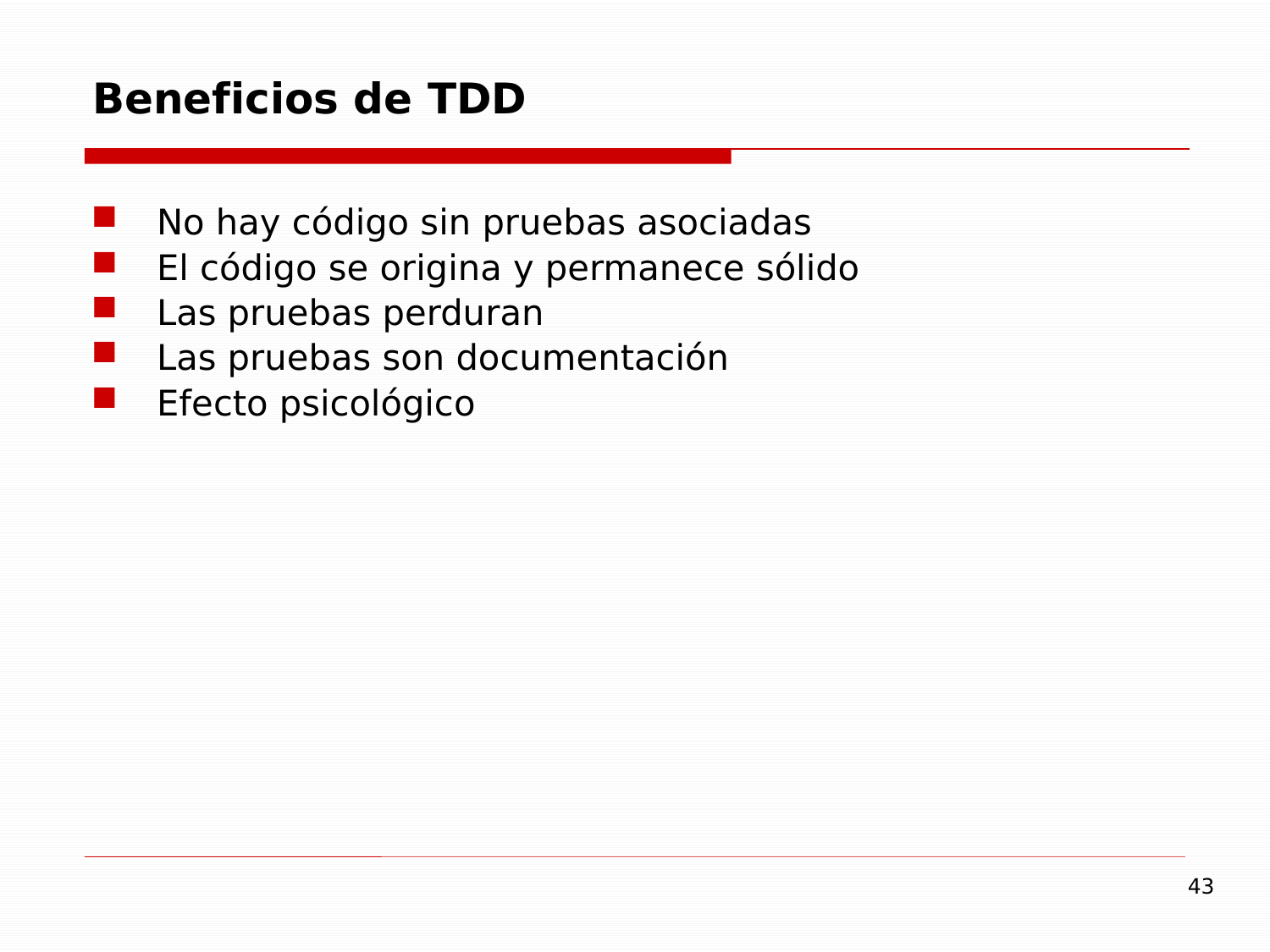

# Beneficios de TDD
No hay código sin pruebas asociadas
El código se origina y permanece sólido
Las pruebas perduran
Las pruebas son documentación
Efecto psicológico
43